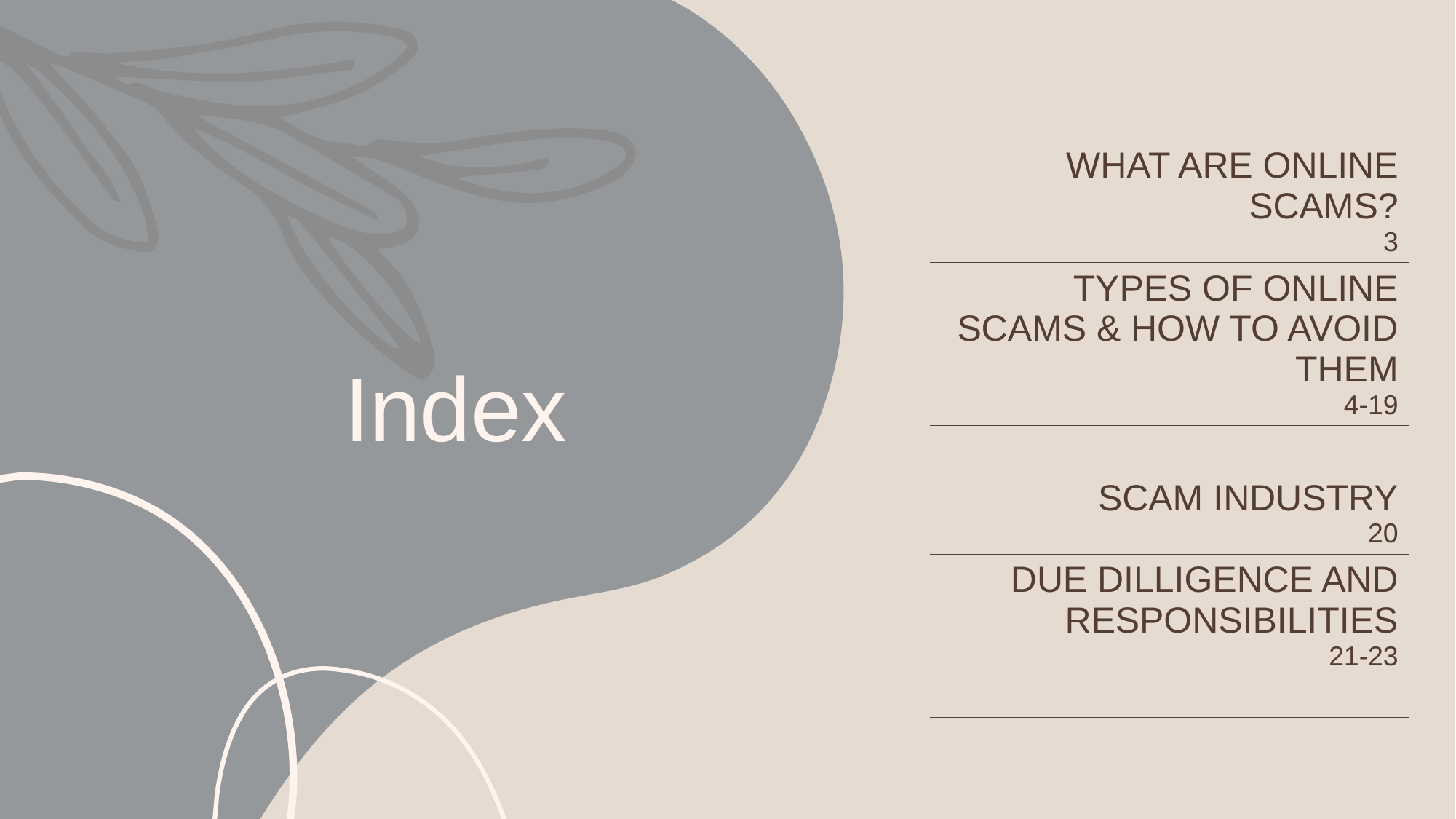

| WHAT ARE ONLINE SCAMS? 3 |
| --- |
| TYPES OF ONLINE SCAMS & HOW TO AVOID THEM 4-19 |
| SCAM INDUSTRY 20 |
| DUE DILLIGENCE AND RESPONSIBILITIES 21-23 |
|  |
# Index